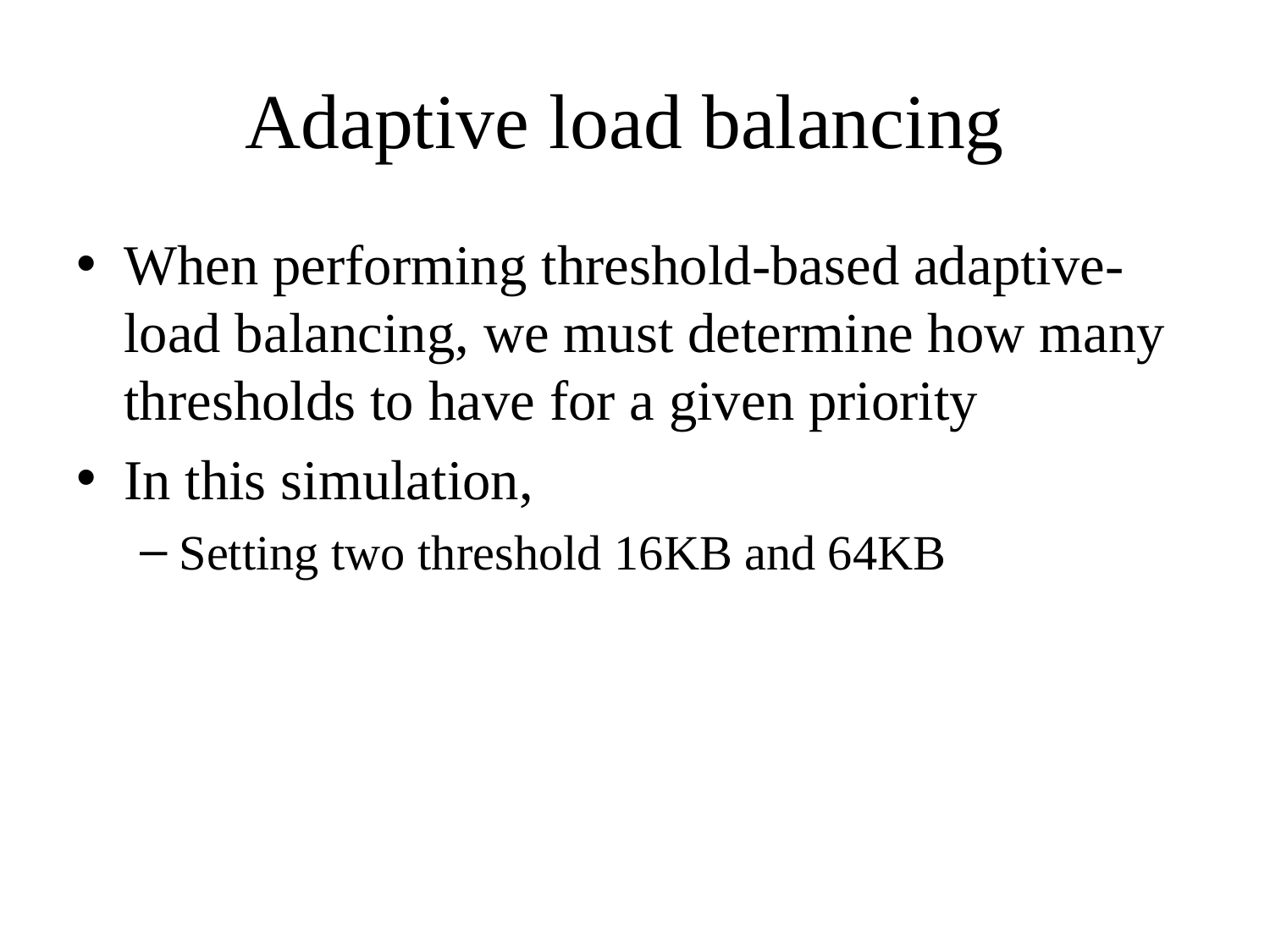

# Adaptive load balancing
When performing threshold-based adaptive-load balancing, we must determine how many thresholds to have for a given priority
In this simulation,
Setting two threshold 16KB and 64KB